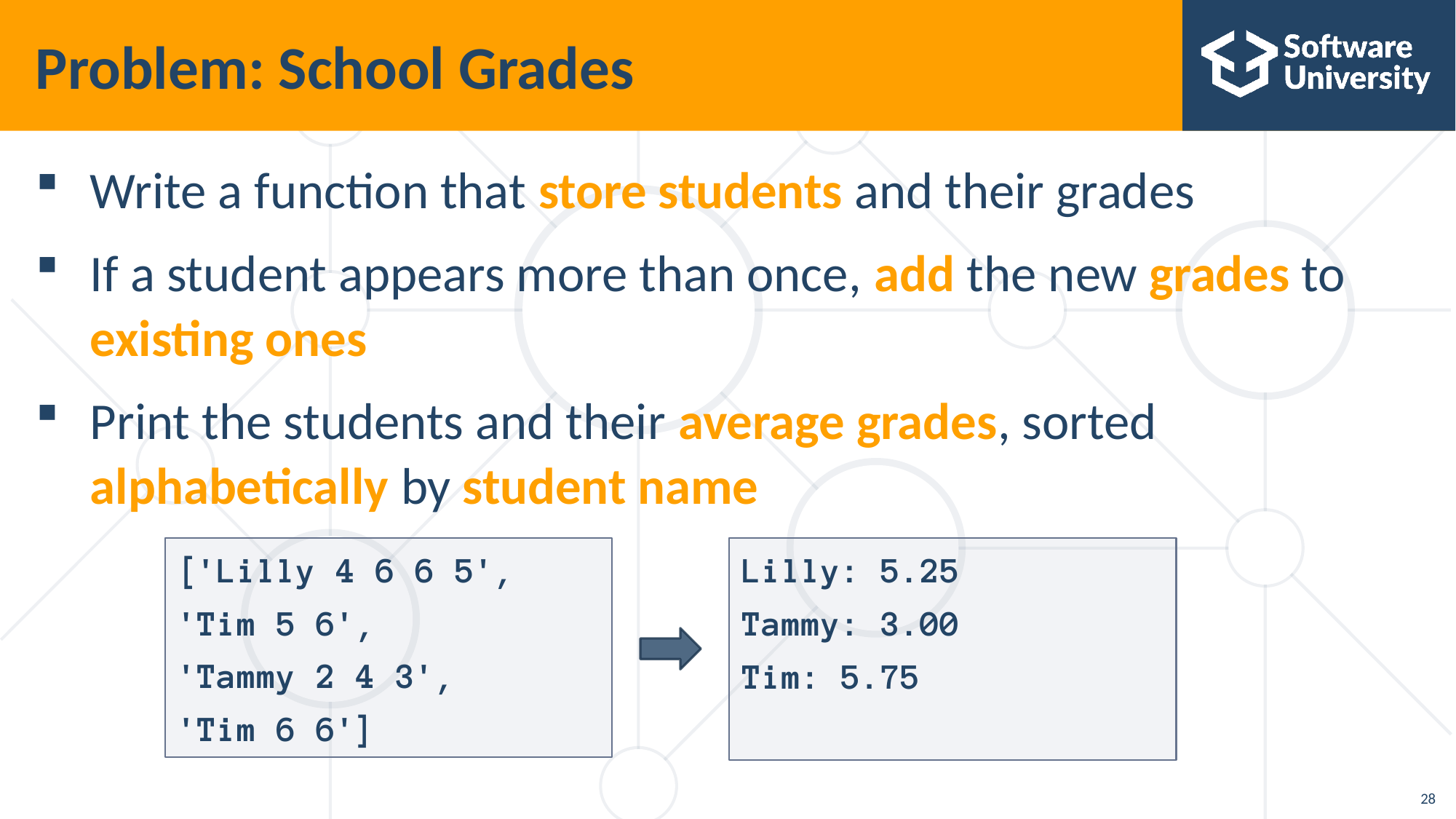

# Problem: School Grades
Write a function that store students and their grades
If a student appears more than once, add the new grades to existing ones
Print the students and their average grades, sorted alphabetically by student name
['Lilly 4 6 6 5',
'Tim 5 6',
'Tammy 2 4 3',
'Tim 6 6']
Lilly: 5.25
Tammy: 3.00
Tim: 5.75

28